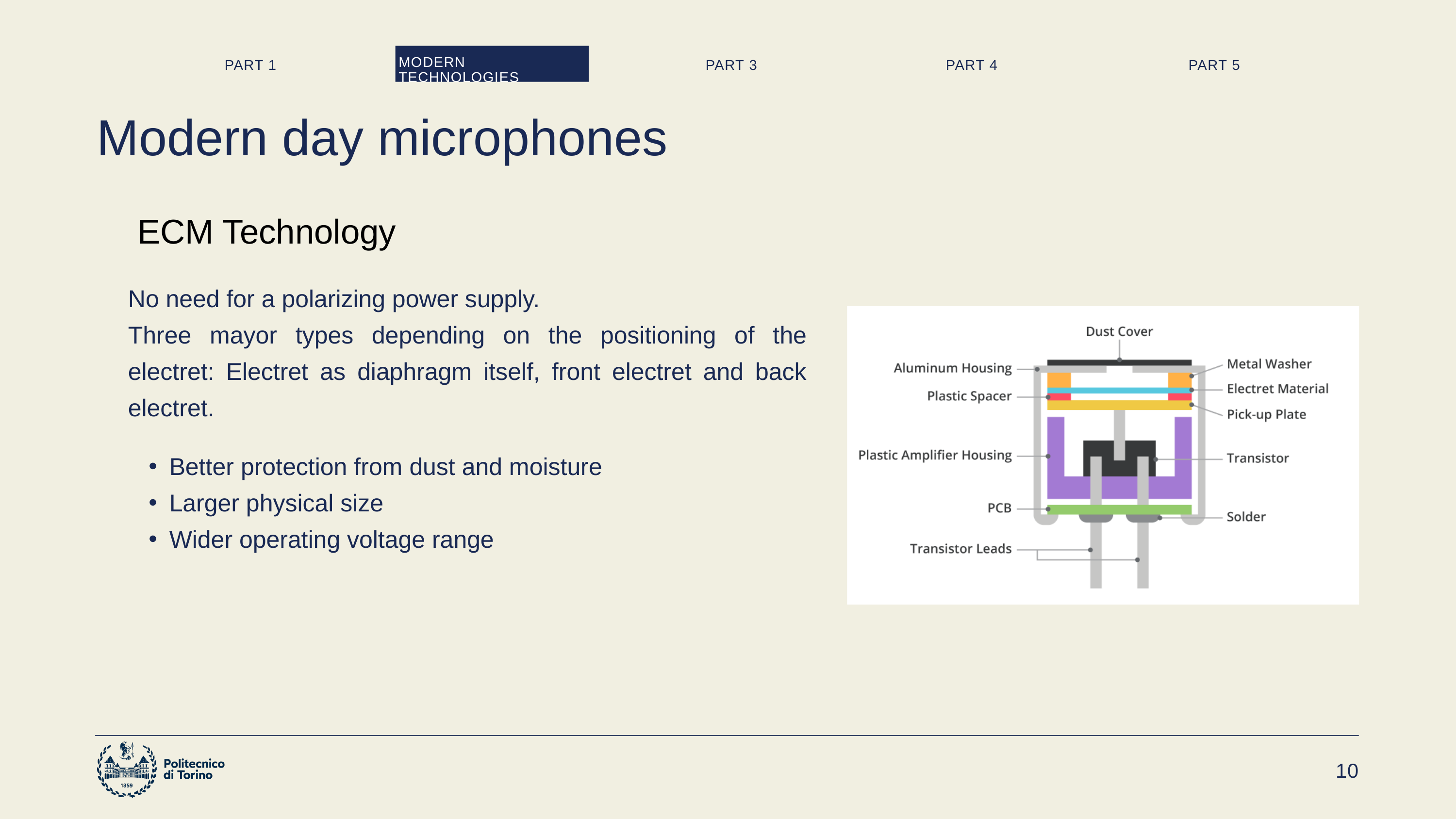

MODERN TECHNOLOGIES
PART 1
PART 3
PART 4
PART 5
Modern day microphones
ECM Technology
No need for a polarizing power supply.
Three mayor types depending on the positioning of the electret: Electret as diaphragm itself, front electret and back electret.

Better protection from dust and moisture
Larger physical size
Wider operating voltage range

10